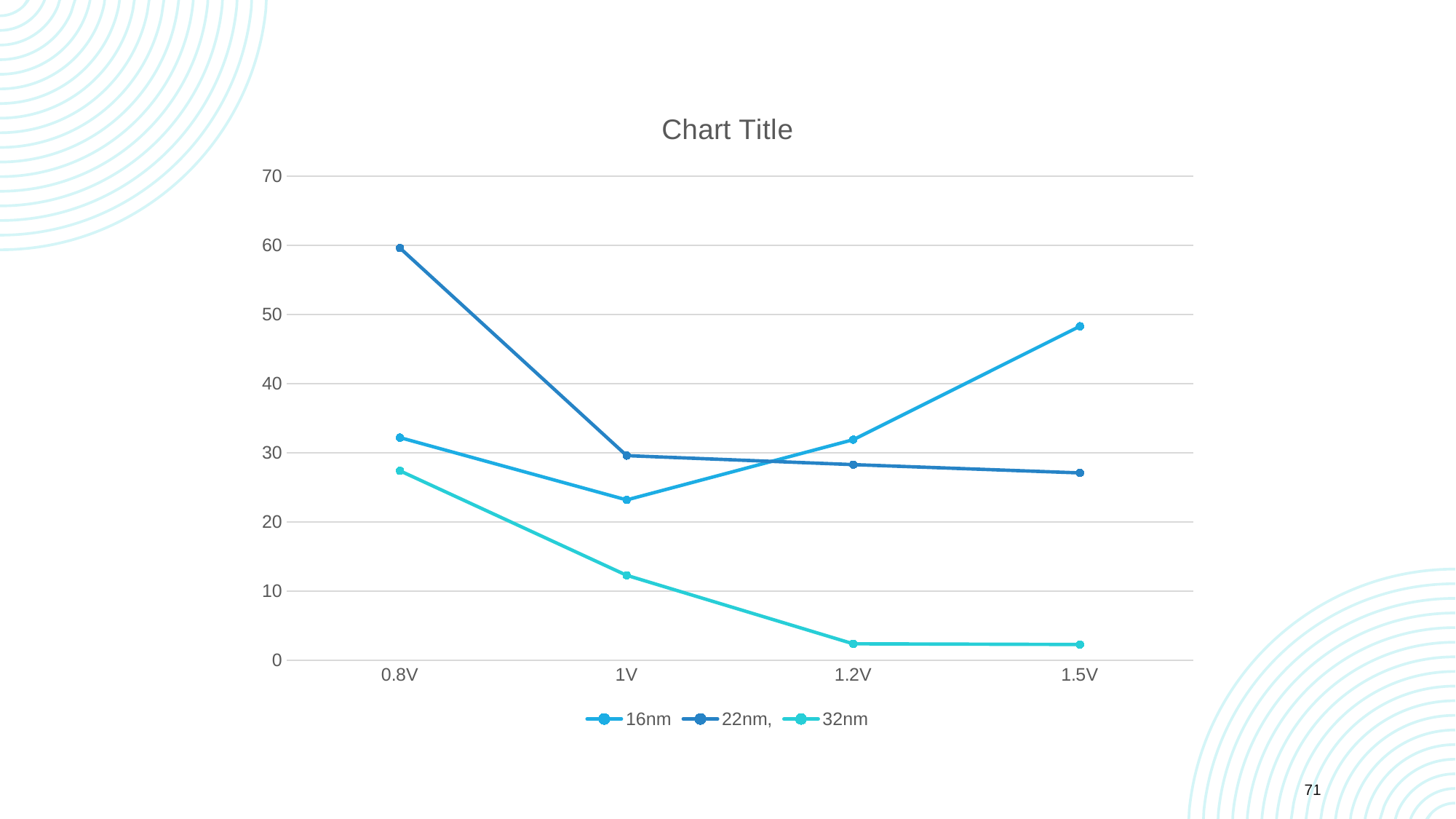

### Chart:

| Category | 16nm | 22nm, | 32nm |
|---|---|---|---|
| 0.8V | 32.2 | 59.6 | 27.4 |
| 1V | 23.2 | 29.6 | 12.3 |
| 1.2V | 31.9 | 28.3 | 2.4 |
| 1.5V | 48.3 | 27.1 | 2.3 |
71